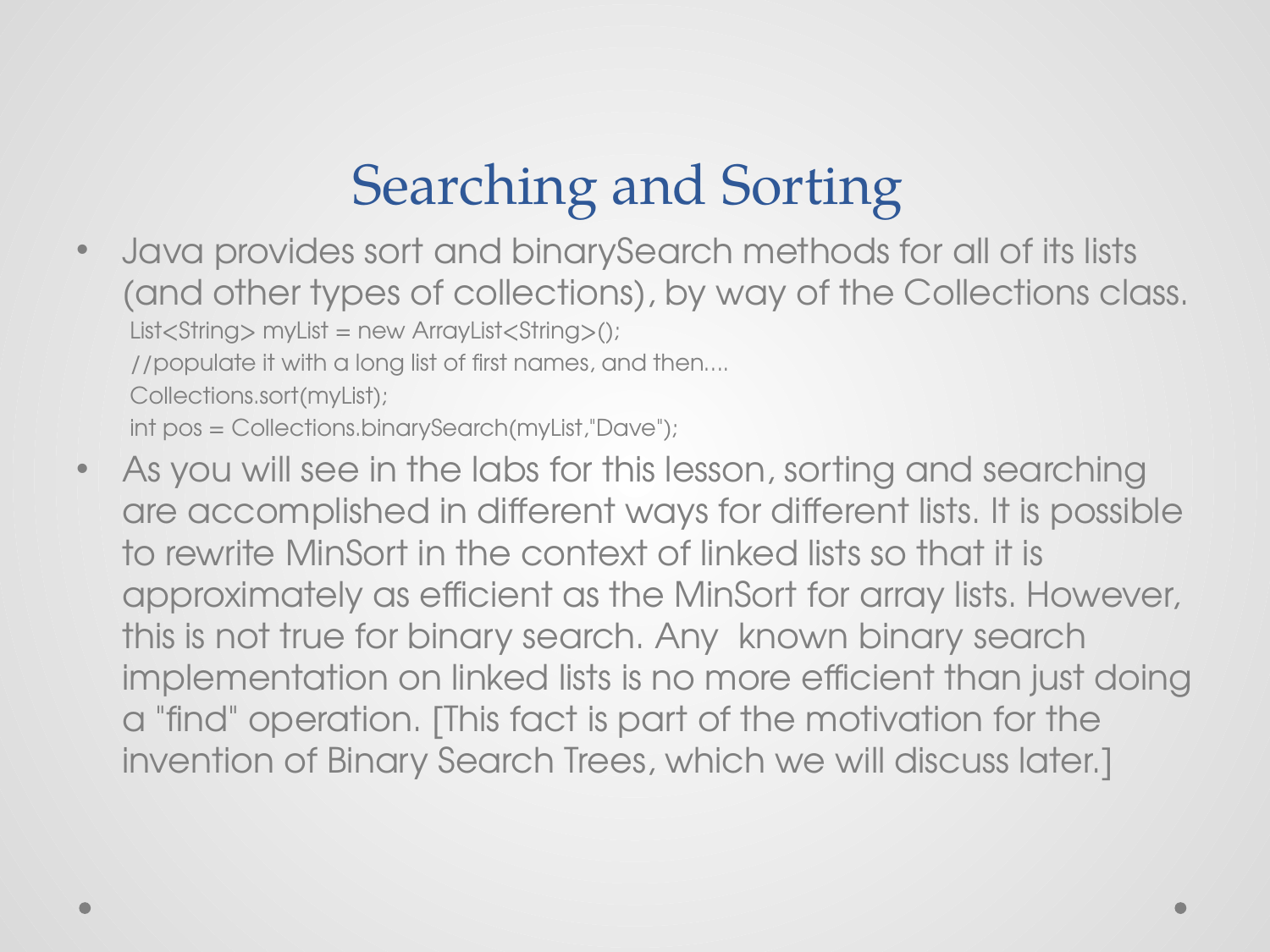

# Searching and Sorting
Java provides sort and binarySearch methods for all of its lists (and other types of collections), by way of the Collections class.
List<String> myList = new ArrayList<String>();
//populate it with a long list of first names, and then….
Collections.sort(myList);
int pos = Collections.binarySearch(myList,"Dave");
As you will see in the labs for this lesson, sorting and searching are accomplished in different ways for different lists. It is possible to rewrite MinSort in the context of linked lists so that it is approximately as efficient as the MinSort for array lists. However, this is not true for binary search. Any  known binary search implementation on linked lists is no more efficient than just doing a "find" operation. [This fact is part of the motivation for the invention of Binary Search Trees, which we will discuss later.]